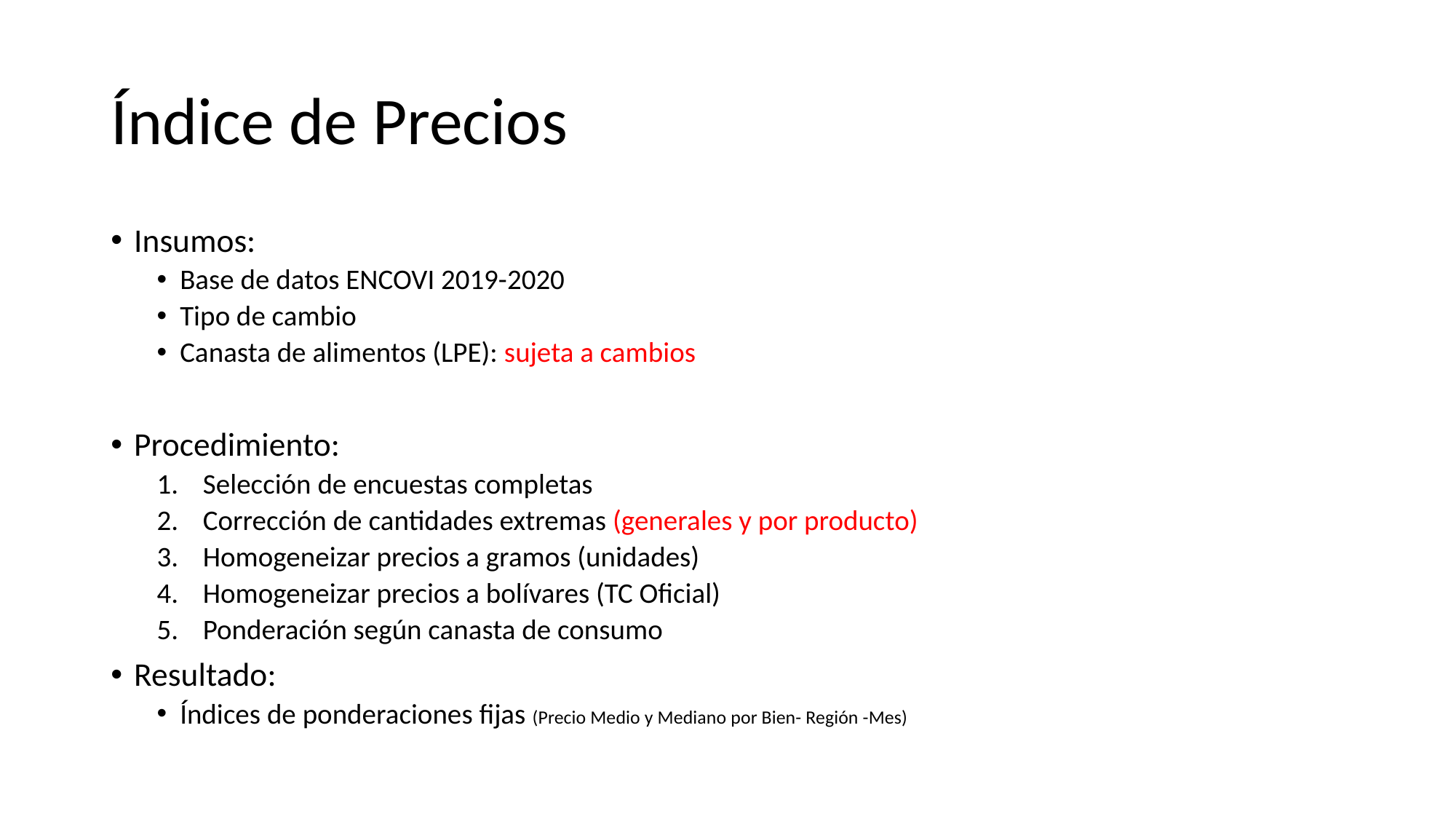

# Índice de Precios
Insumos:
Base de datos ENCOVI 2019-2020
Tipo de cambio
Canasta de alimentos (LPE): sujeta a cambios

Procedimiento:
Selección de encuestas completas
Corrección de cantidades extremas (generales y por producto)
Homogeneizar precios a gramos (unidades)
Homogeneizar precios a bolívares (TC Oficial)
Ponderación según canasta de consumo
Resultado:
Índices de ponderaciones fijas (Precio Medio y Mediano por Bien- Región -Mes)